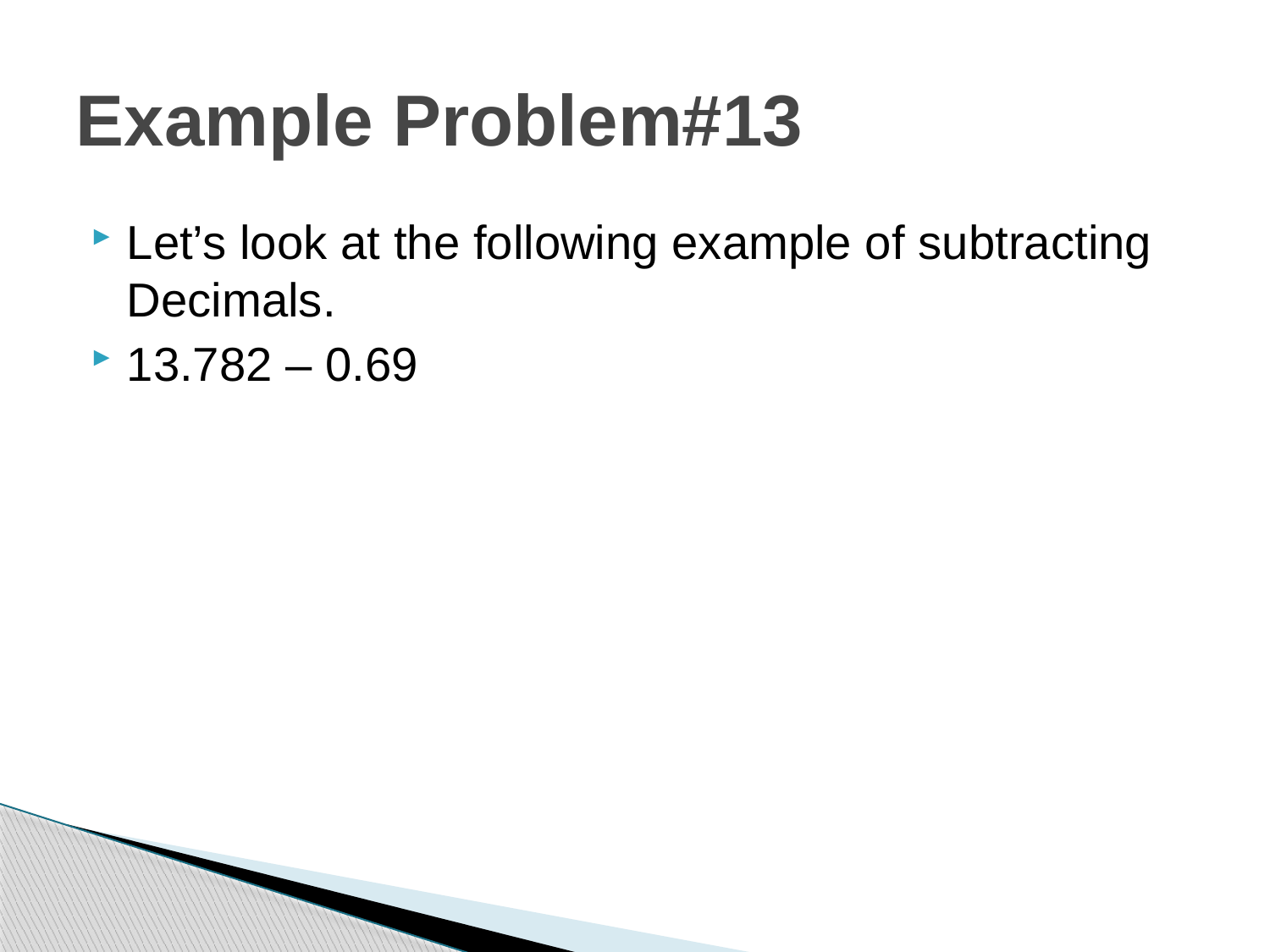

# Example Problem#13
Let’s look at the following example of subtracting Decimals.
13.782 – 0.69